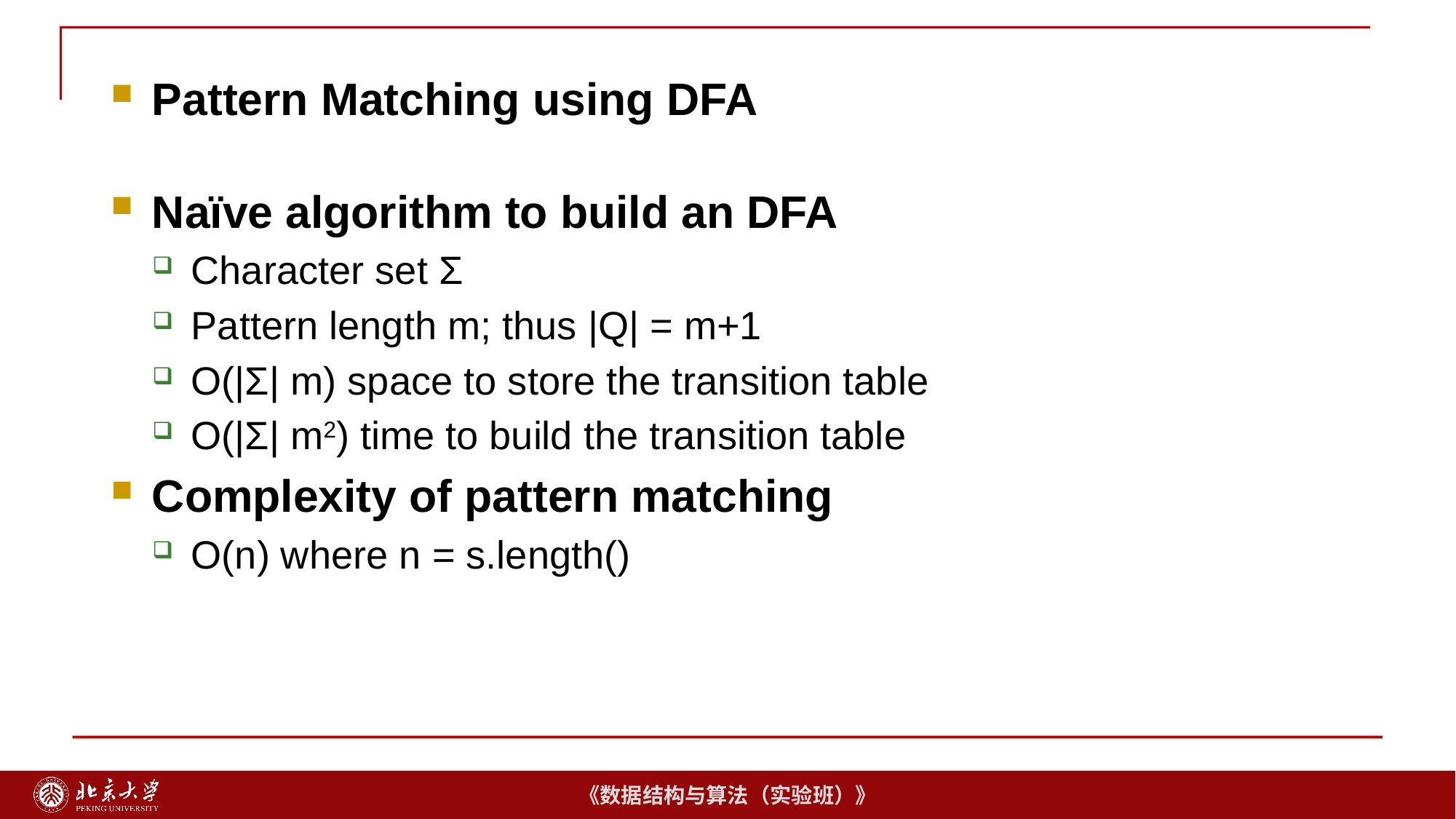

Pattern Matching using DFA
Naïve algorithm to build an DFA
Character set Σ
Pattern length m; thus |Q| = m+1
O(|Σ| m) space to store the transition table
O(|Σ| m2) time to build the transition table
Complexity of pattern matching
O(n) where n = s.length()